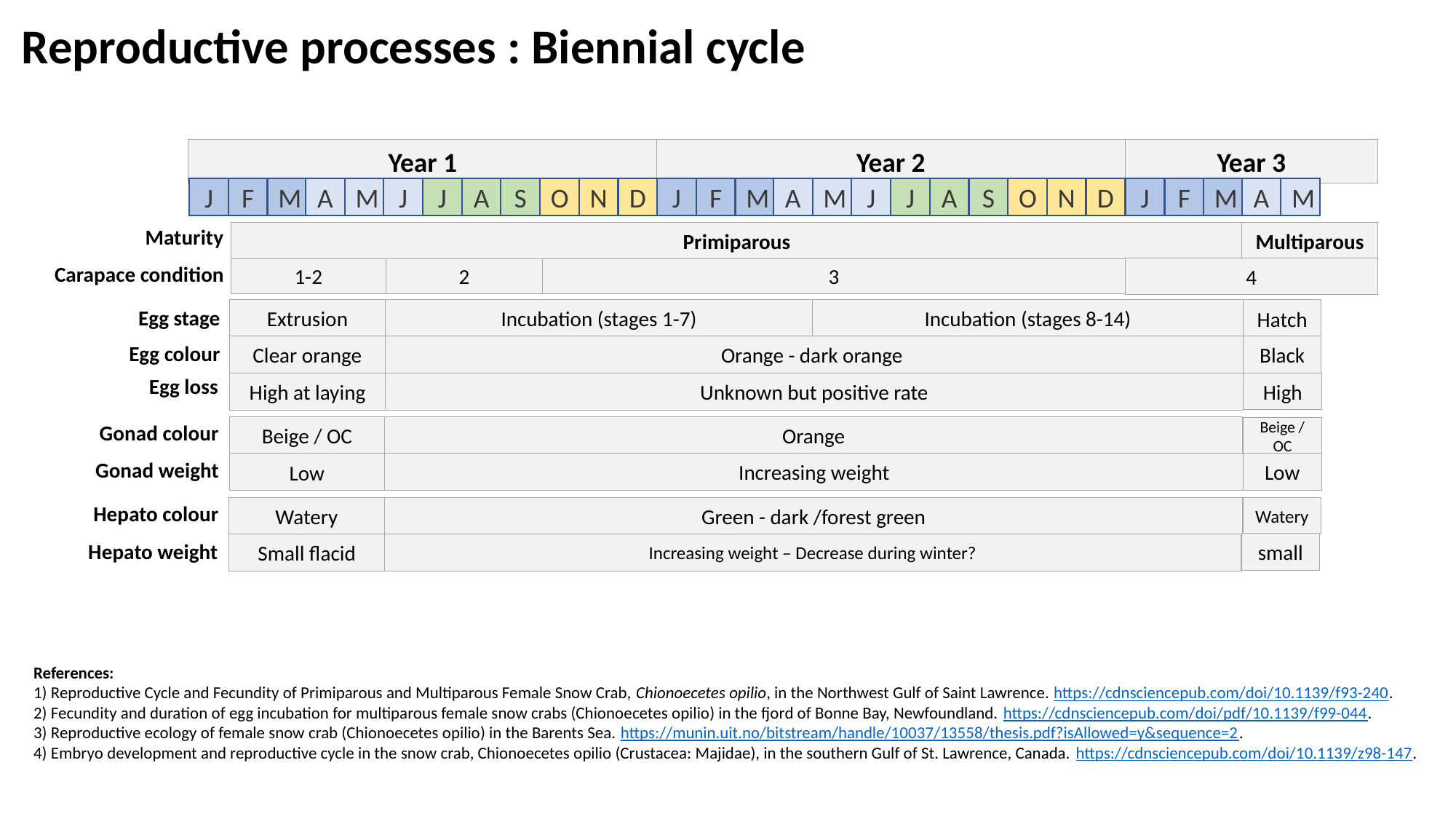

# Reproductive processes : Biennial cycle
Year 1
Year 2
Year 3
J
F
M
A
M
J
J
A
S
O
N
D
J
F
M
A
M
J
J
A
S
O
N
D
J
F
M
A
M
Maturity
Multiparous
Primiparous
Carapace condition
3
2
1-2
4
Egg stage
Incubation (stages 1-7)
Extrusion
Hatch
Incubation (stages 8-14)
Egg colour
Black
Orange - dark orange
Clear orange
Egg loss
High at laying
Unknown but positive rate
High
Gonad colour
Orange
Beige / OC
Beige / OC
Gonad weight
Increasing weight
Low
Low
Hepato colour
Green - dark /forest green
Watery
Watery
Hepato weight
small
Increasing weight – Decrease during winter?
Small flacid
References:
1) Reproductive Cycle and Fecundity of Primiparous and Multiparous Female Snow Crab, Chionoecetes opilio, in the Northwest Gulf of Saint Lawrence. https://cdnsciencepub.com/doi/10.1139/f93-240.
2) Fecundity and duration of egg incubation for multiparous female snow crabs (Chionoecetes opilio) in the fjord of Bonne Bay, Newfoundland. https://cdnsciencepub.com/doi/pdf/10.1139/f99-044.
3) Reproductive ecology of female snow crab (Chionoecetes opilio) in the Barents Sea. https://munin.uit.no/bitstream/handle/10037/13558/thesis.pdf?isAllowed=y&sequence=2.
4) Embryo development and reproductive cycle in the snow crab, Chionoecetes opilio (Crustacea: Majidae), in the southern Gulf of St. Lawrence, Canada. https://cdnsciencepub.com/doi/10.1139/z98-147.